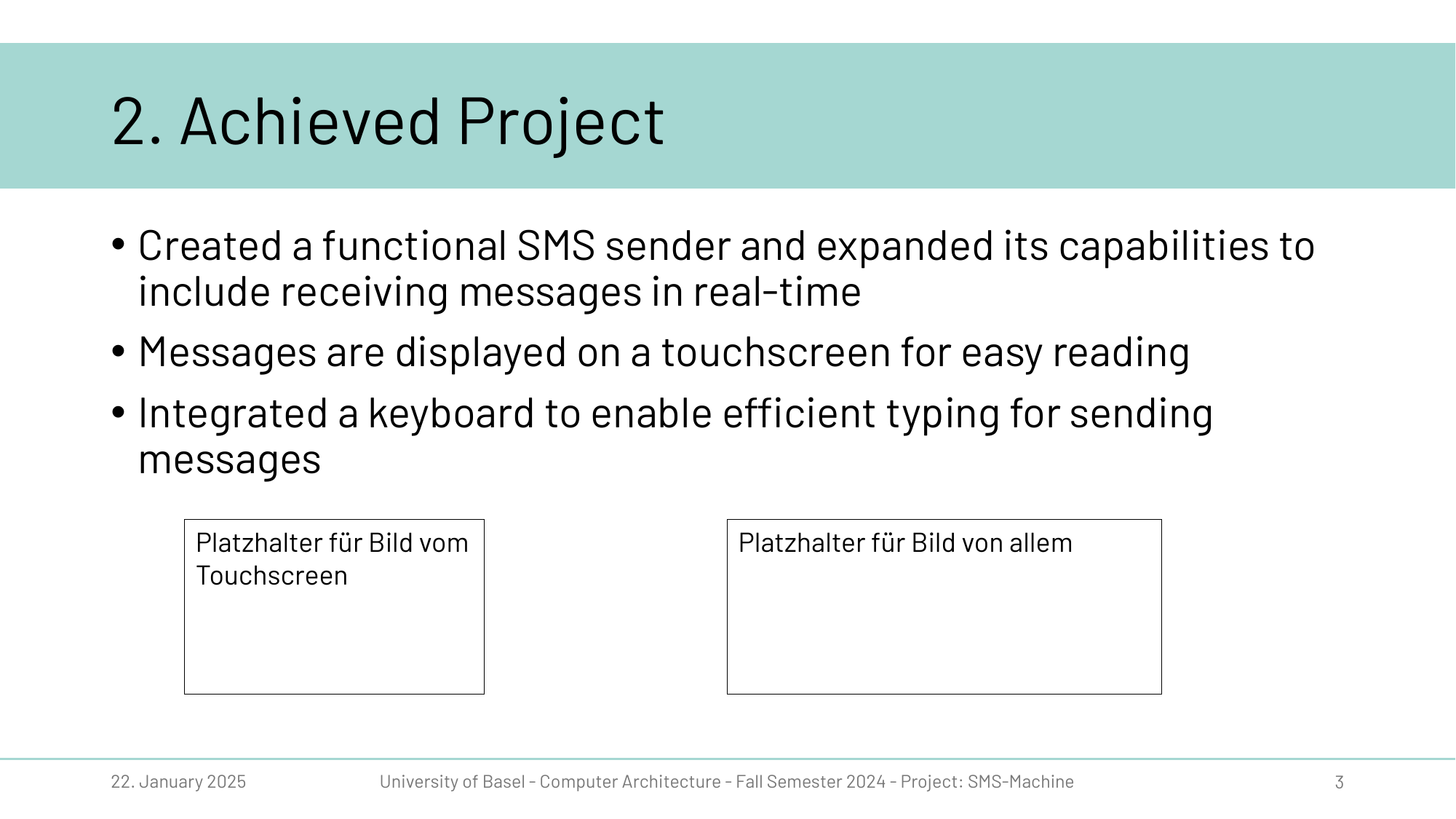

# 2. Achieved Project
Created a functional SMS sender and expanded its capabilities to include receiving messages in real-time
Messages are displayed on a touchscreen for easy reading
Integrated a keyboard to enable efficient typing for sending messages
Platzhalter für Bild vom Touchscreen

Platzhalter für Bild von allem

22. January 2025
University of Basel - Computer Architecture - Fall Semester 2024 - Project: SMS-Machine
3